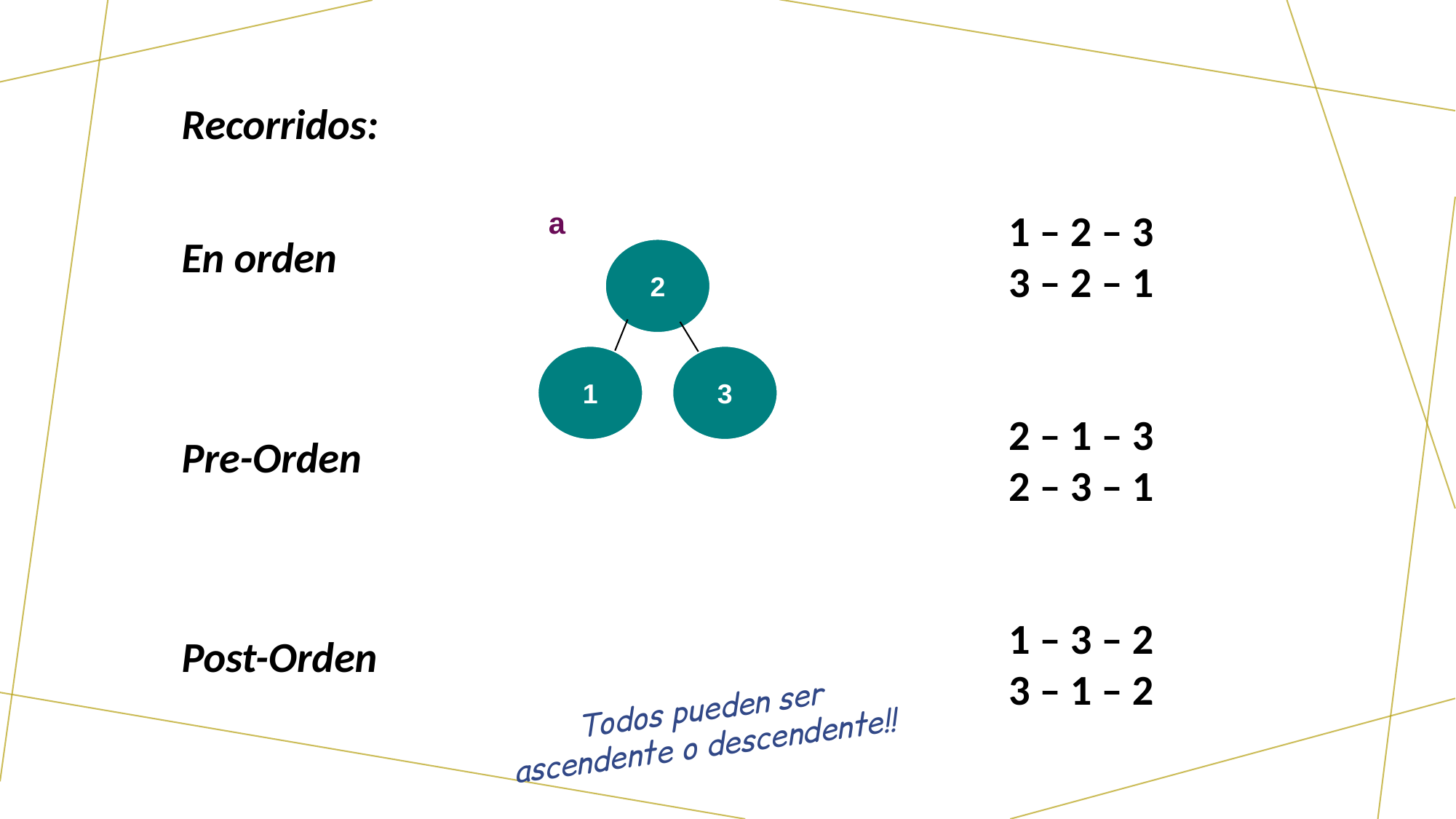

Recorridos:

En orden

Pre-Orden

Post-Orden
a
2

1

3
1 – 2 – 3
3 – 2 – 1

2 – 1 – 3
2 – 3 – 1

1 – 3 – 2
3 – 1 – 2
Todos pueden ser ascendente o descendente!!